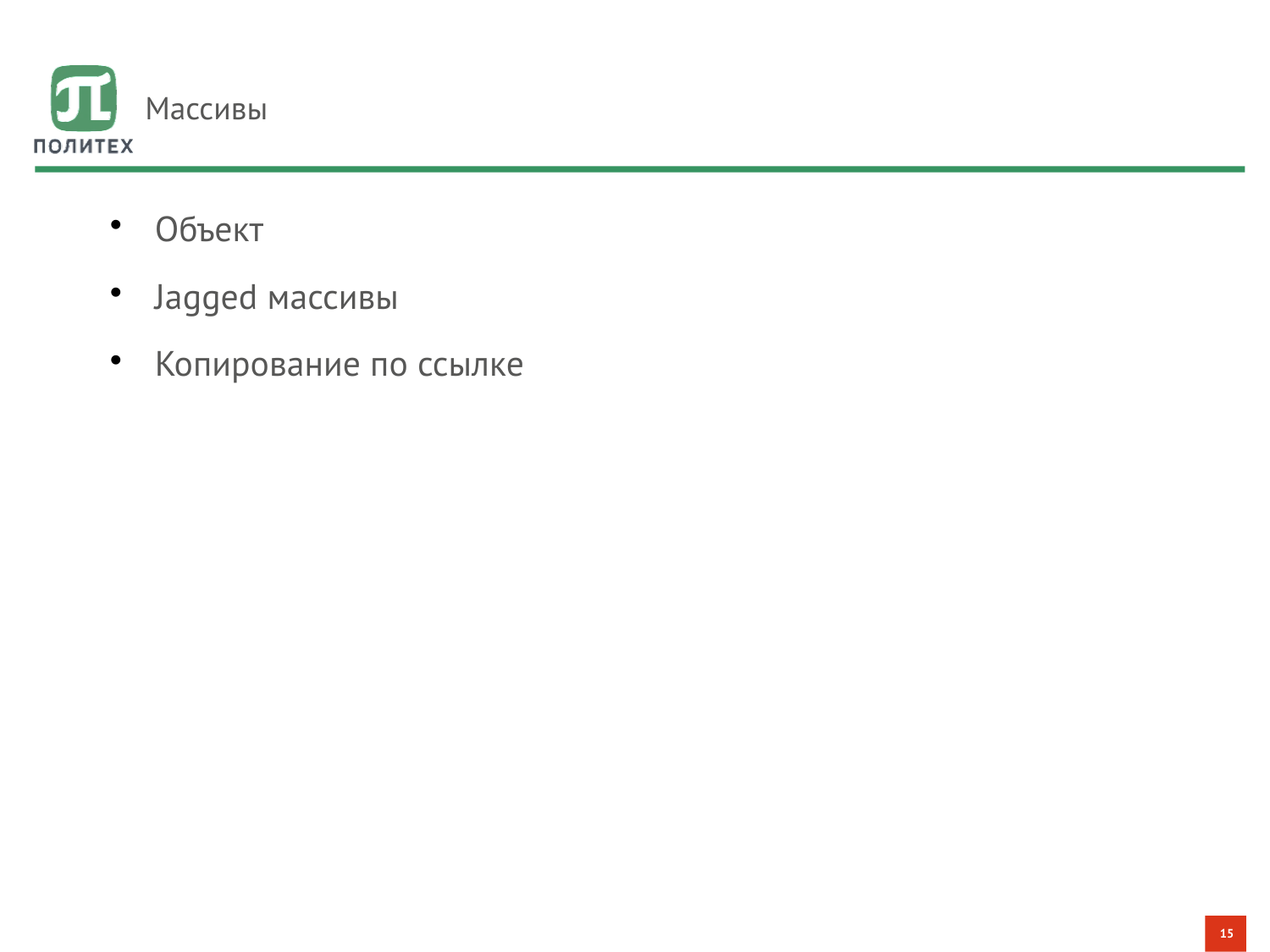

# Массивы
Объект
Jagged массивы
Копирование по ссылке
15